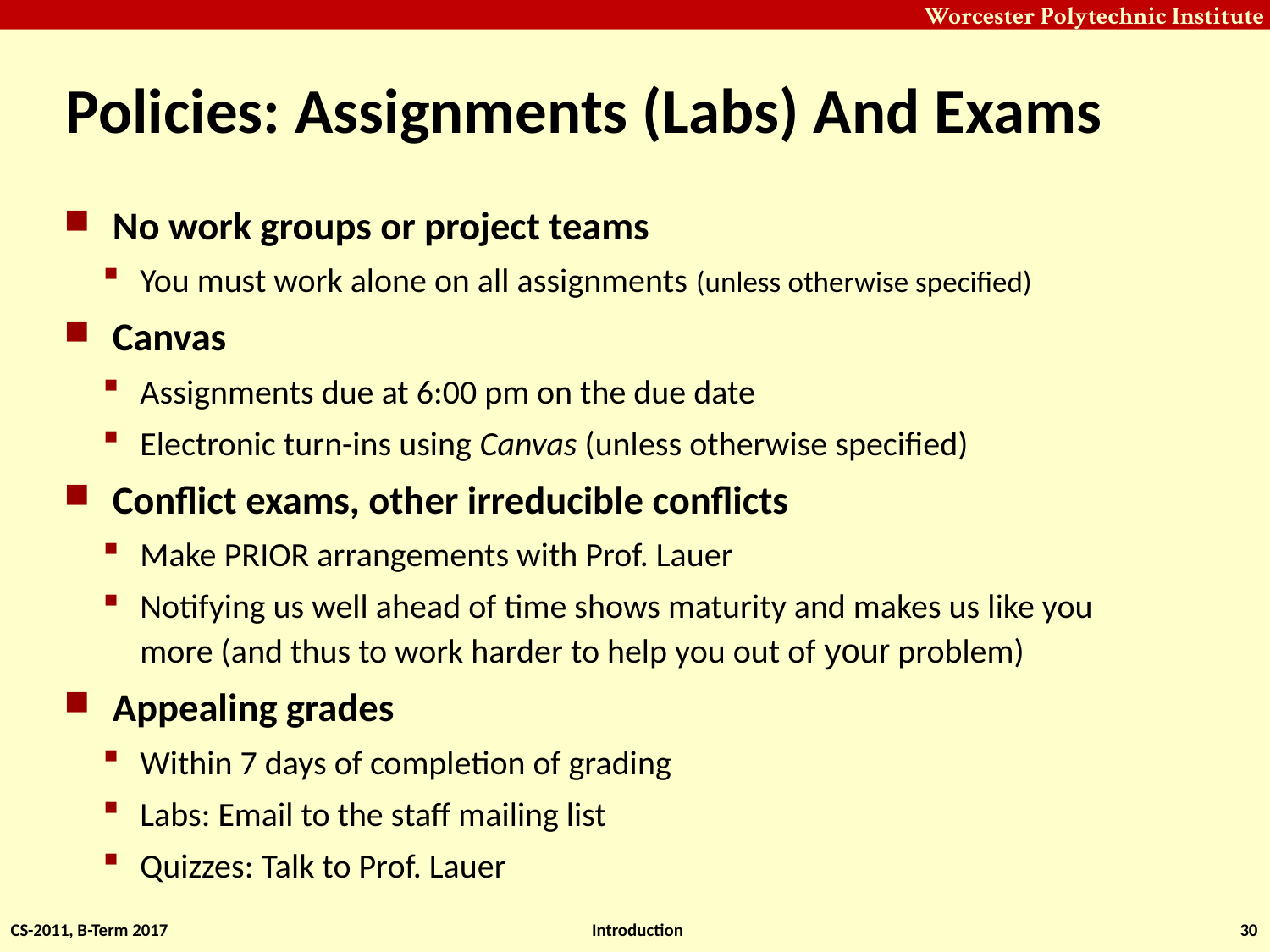

# Policies: Assignments (Labs) And Exams
No work groups or project teams
You must work alone on all assignments (unless otherwise specified)
Canvas
Assignments due at 6:00 pm on the due date
Electronic turn-ins using Canvas (unless otherwise specified)
Conflict exams, other irreducible conflicts
Make PRIOR arrangements with Prof. Lauer
Notifying us well ahead of time shows maturity and makes us like you more (and thus to work harder to help you out of your problem)
Appealing grades
Within 7 days of completion of grading
Labs: Email to the staff mailing list
Quizzes: Talk to Prof. Lauer
CS-2011, B-Term 2017
Introduction
30